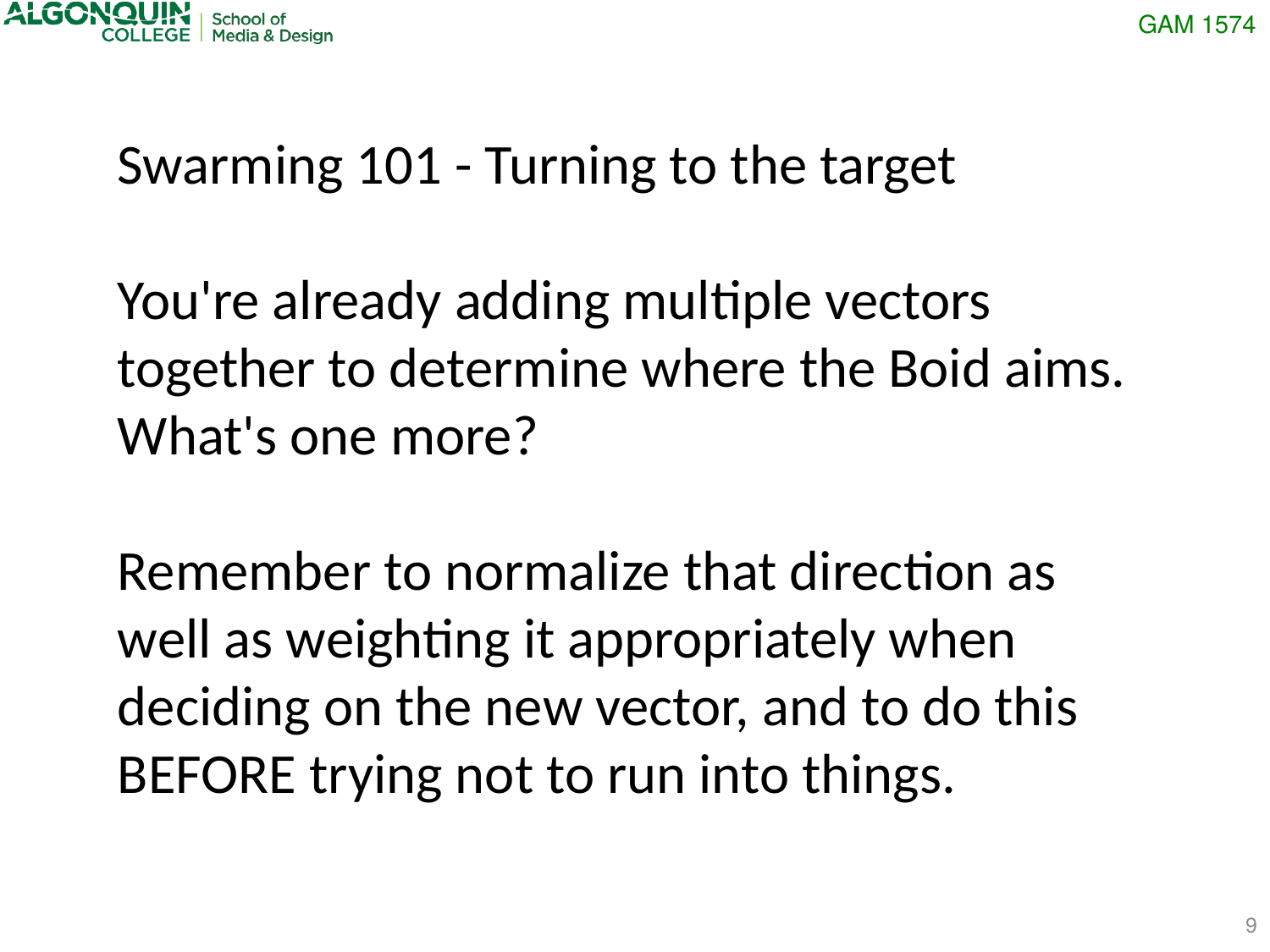

Swarming 101 - Turning to the target

You're already adding multiple vectors together to determine where the Boid aims. What's one more?

Remember to normalize that direction as well as weighting it appropriately when deciding on the new vector, and to do this BEFORE trying not to run into things.
9